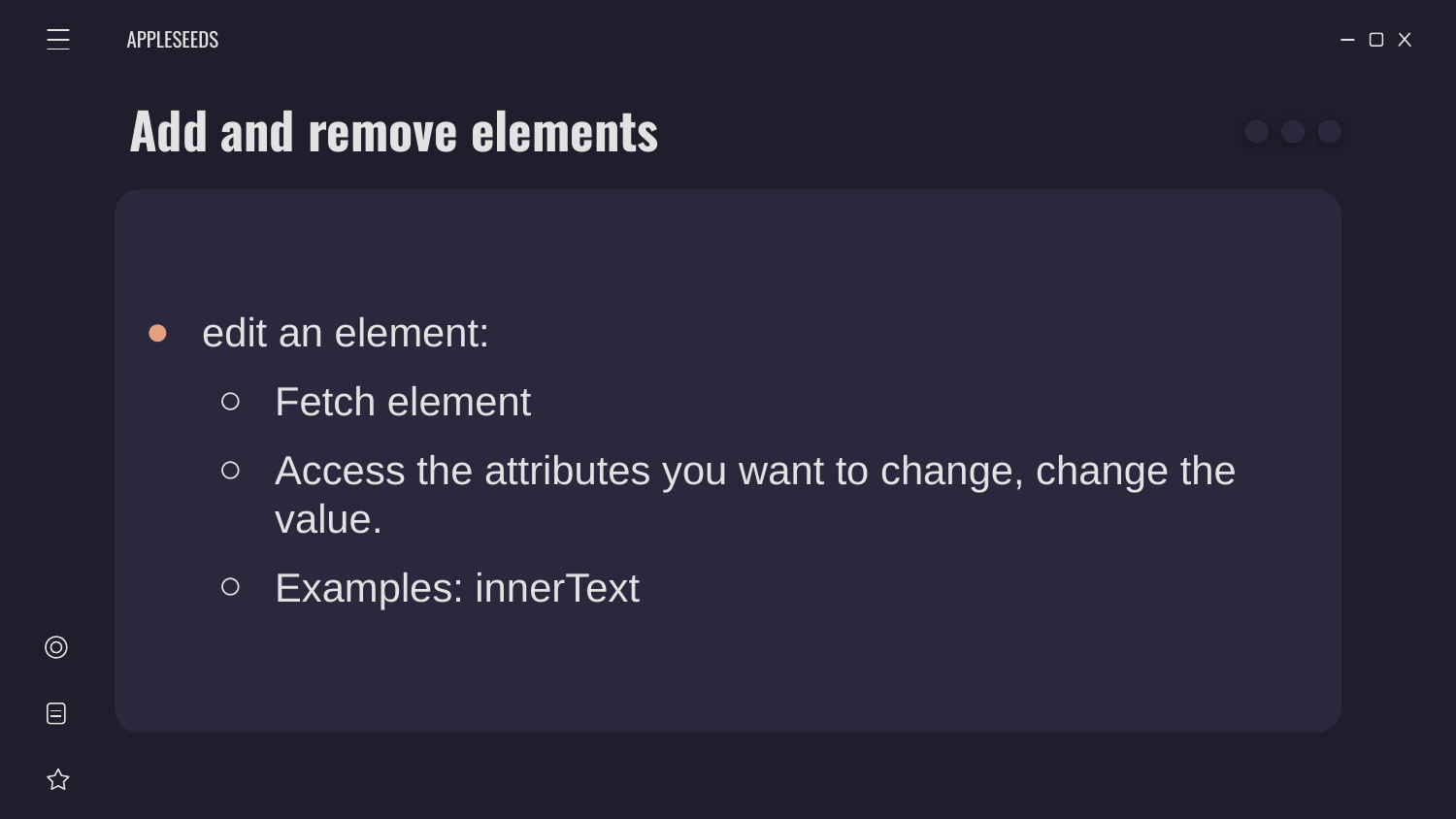

APPLESEEDS

# Add and remove elements

edit an element:
Fetch element
Access the attributes you want to change, change the value.
Examples: innerText